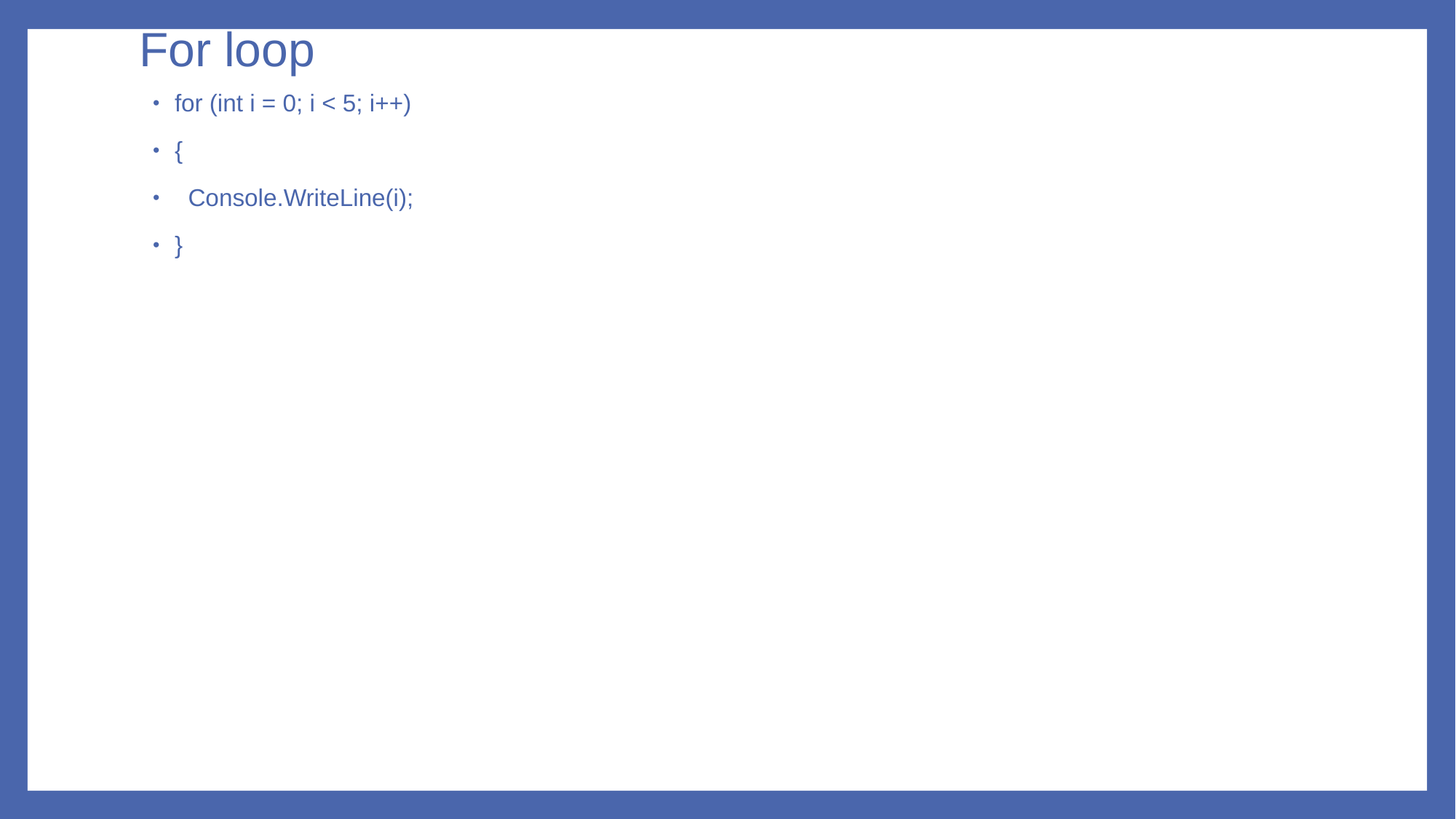

# For loop
for (int i = 0; i < 5; i++)
{
  Console.WriteLine(i);
}